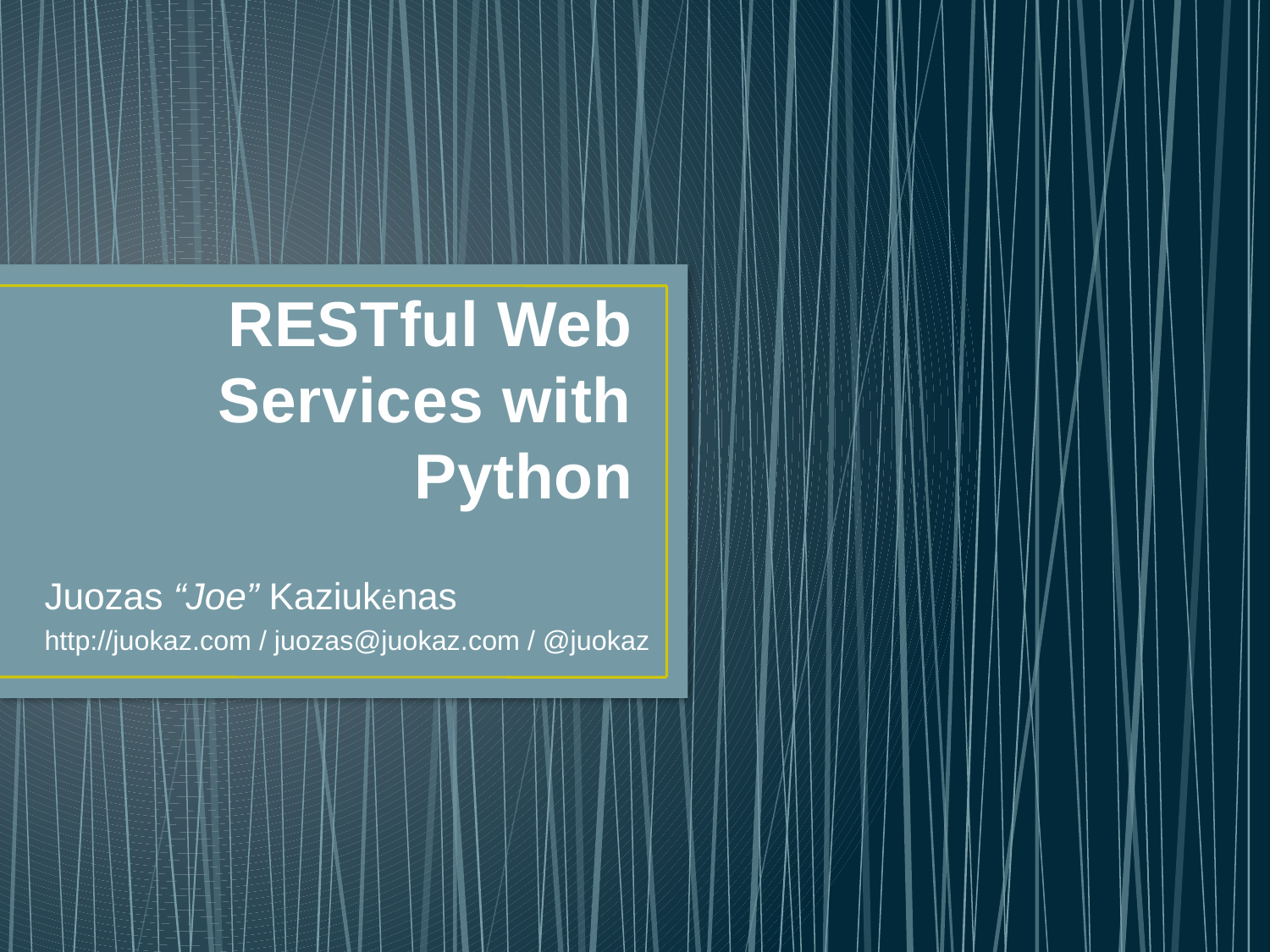

# ‎RESTful Web Services with Python
Juozas “Joe” Kaziukėnas
http://juokaz.com / juozas@juokaz.com / @juokaz